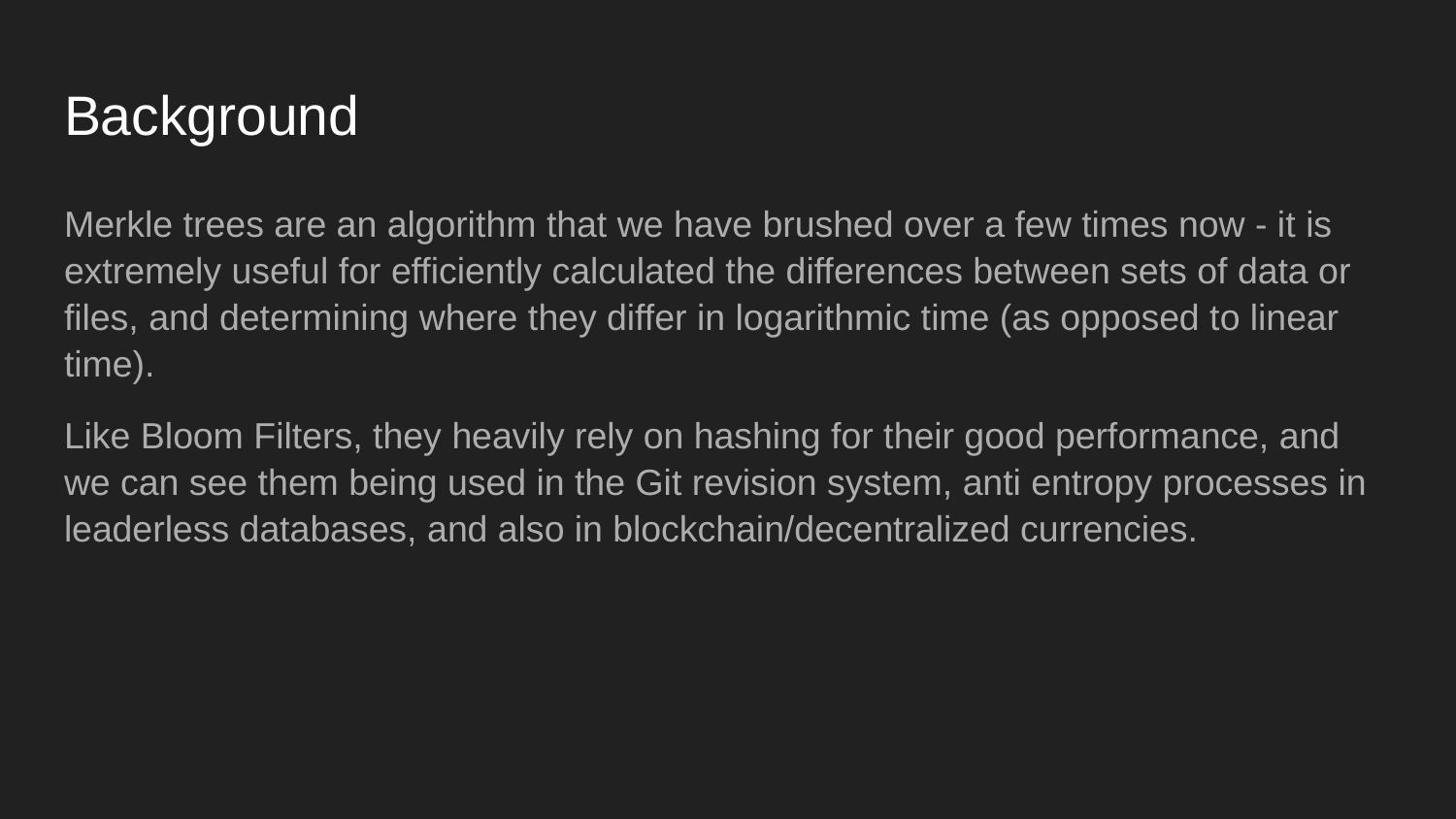

# Background
Merkle trees are an algorithm that we have brushed over a few times now - it is extremely useful for efficiently calculated the differences between sets of data or files, and determining where they differ in logarithmic time (as opposed to linear time).
Like Bloom Filters, they heavily rely on hashing for their good performance, and we can see them being used in the Git revision system, anti entropy processes in leaderless databases, and also in blockchain/decentralized currencies.